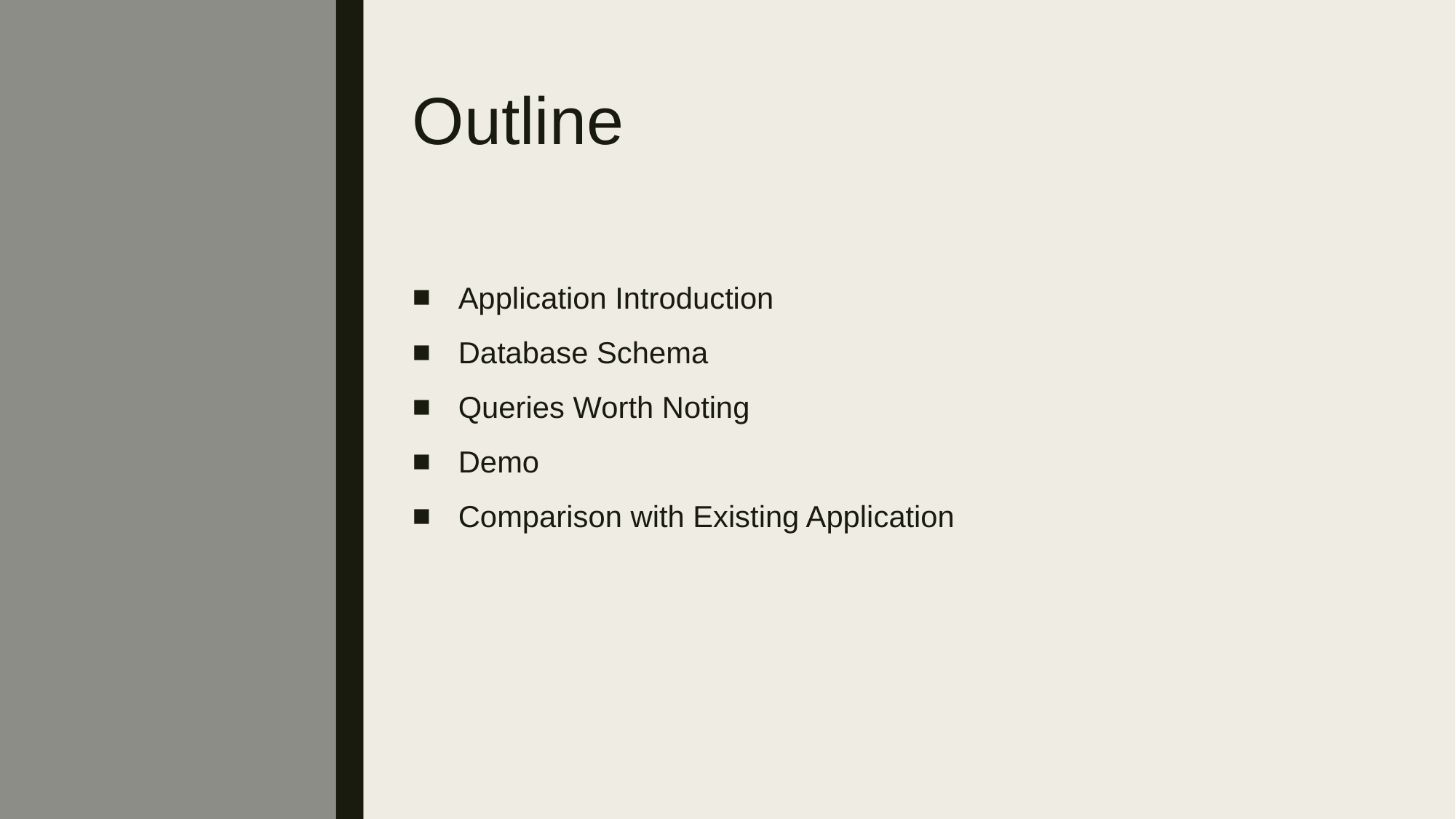

# Outline
Application Introduction
Database Schema
Queries Worth Noting
Demo
Comparison with Existing Application